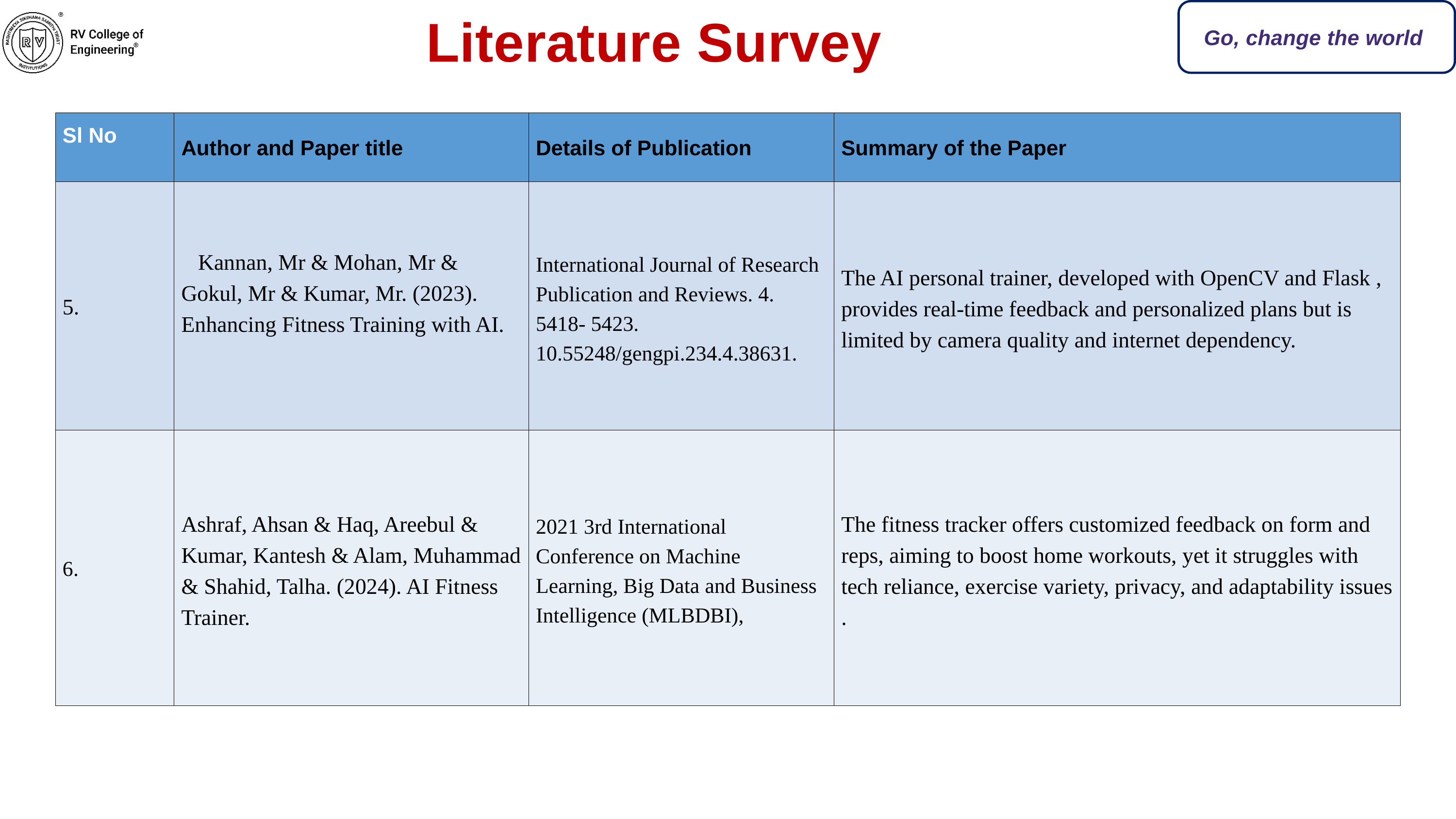

Literature Survey
Go, change the world
| Sl No | Author and Paper title | Details of Publication | Summary of the Paper |
| --- | --- | --- | --- |
| 5. | Kannan, Mr & Mohan, Mr & Gokul, Mr & Kumar, Mr. (2023). Enhancing Fitness Training with AI. | International Journal of Research Publication and Reviews. 4. 5418- 5423. 10.55248/gengpi.234.4.38631. | The AI personal trainer, developed with OpenCV and Flask , provides real-time feedback and personalized plans but is limited by camera quality and internet dependency. |
| 6. | Ashraf, Ahsan & Haq, Areebul & Kumar, Kantesh & Alam, Muhammad & Shahid, Talha. (2024). AI Fitness Trainer. | 2021 3rd International Conference on Machine Learning, Big Data and Business Intelligence (MLBDBI), | The fitness tracker offers customized feedback on form and reps, aiming to boost home workouts, yet it struggles with tech reliance, exercise variety, privacy, and adaptability issues . |